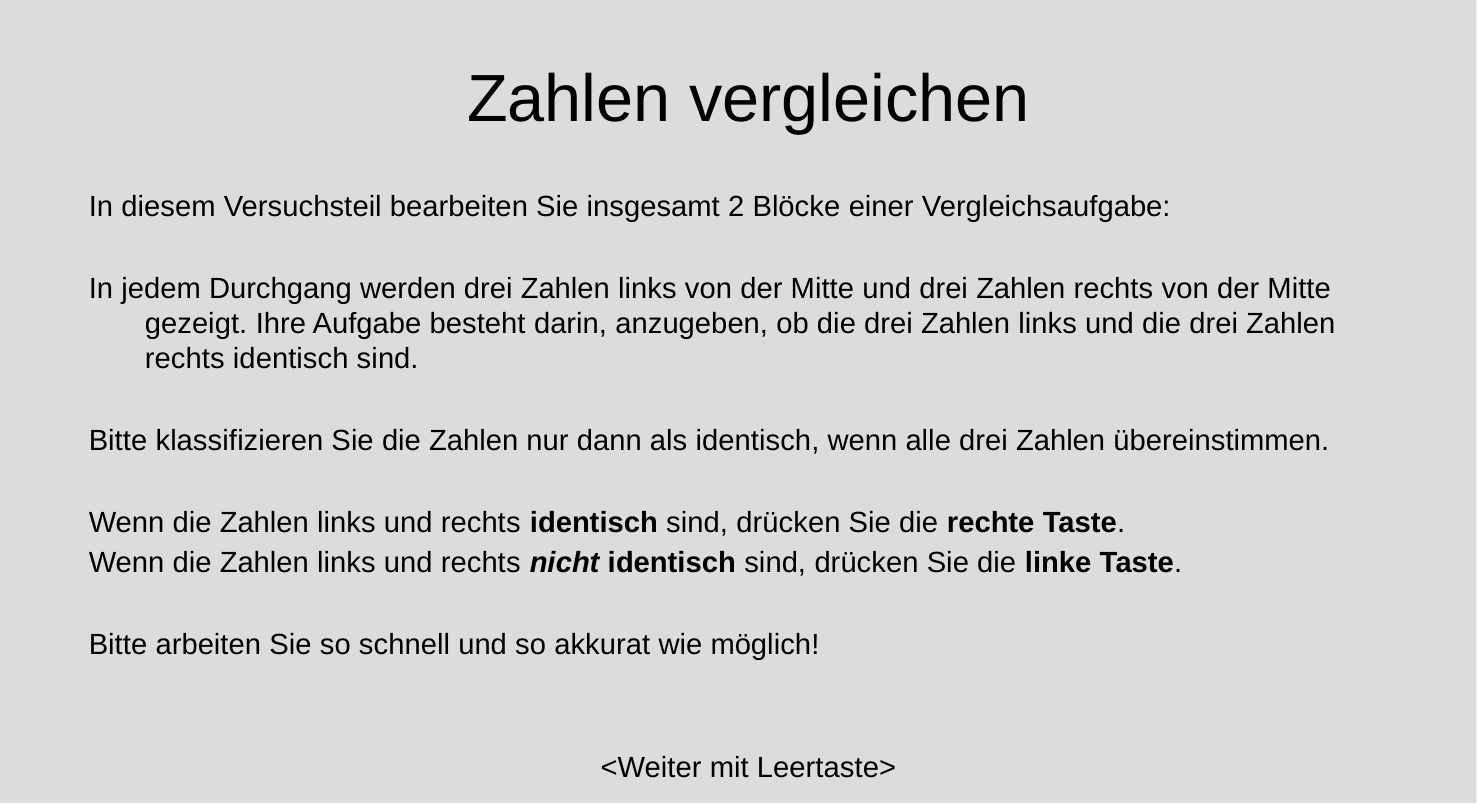

Zahlen vergleichen

In diesem Versuchsteil bearbeiten Sie insgesamt 2 Blöcke einer Vergleichsaufgabe:

In jedem Durchgang werden drei Zahlen links von der Mitte und drei Zahlen rechts von der Mitte gezeigt. Ihre Aufgabe besteht darin, anzugeben, ob die drei Zahlen links und die drei Zahlen rechts identisch sind.

Bitte klassifizieren Sie die Zahlen nur dann als identisch, wenn alle drei Zahlen übereinstimmen.

Wenn die Zahlen links und rechts identisch sind, drücken Sie die rechte Taste.
Wenn die Zahlen links und rechts nicht identisch sind, drücken Sie die linke Taste.

Bitte arbeiten Sie so schnell und so akkurat wie möglich!

<Weiter mit Leertaste>